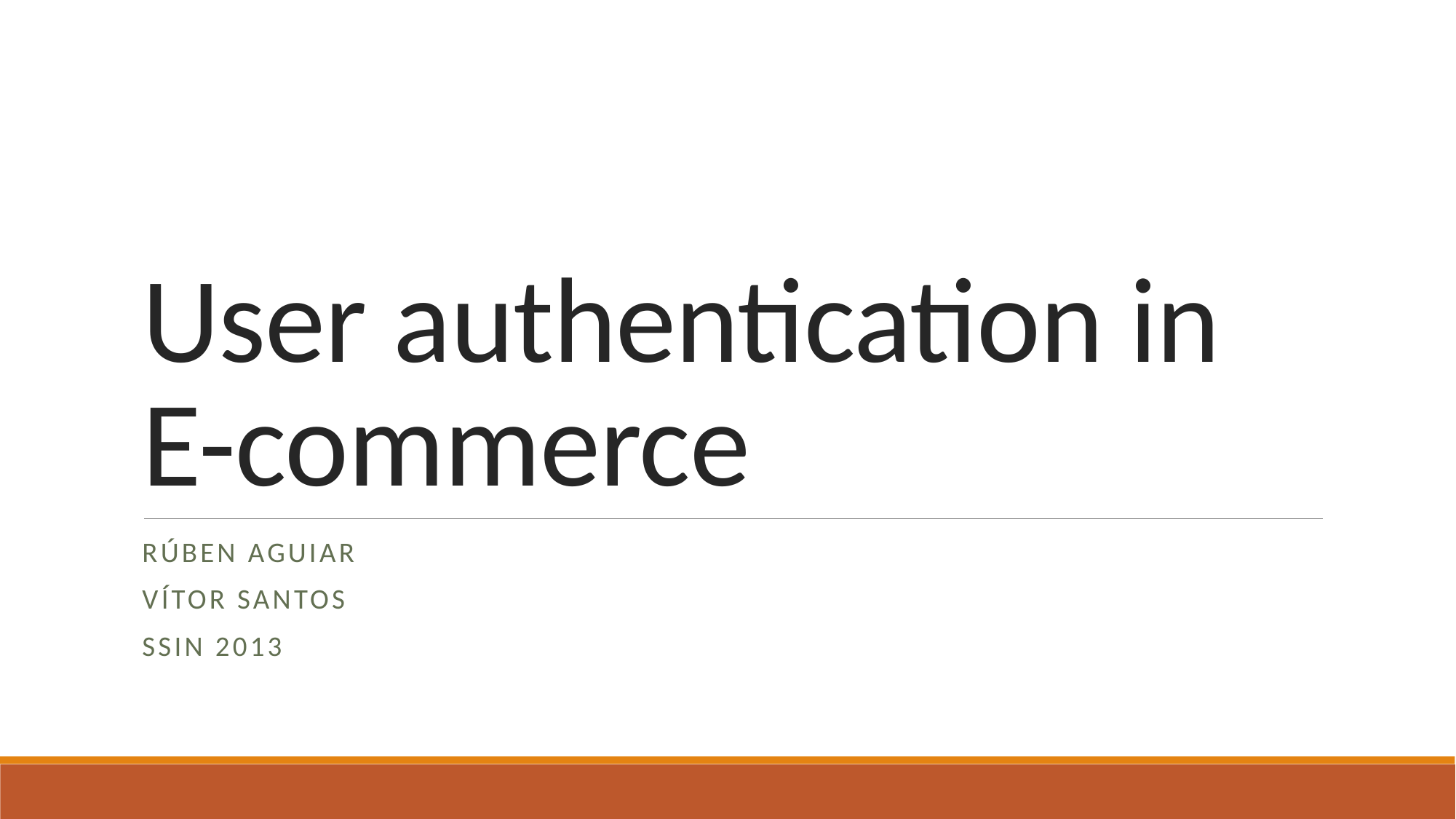

# User authentication in E-commerce
Rúben Aguiar
Vítor Santos
SSIN 2013